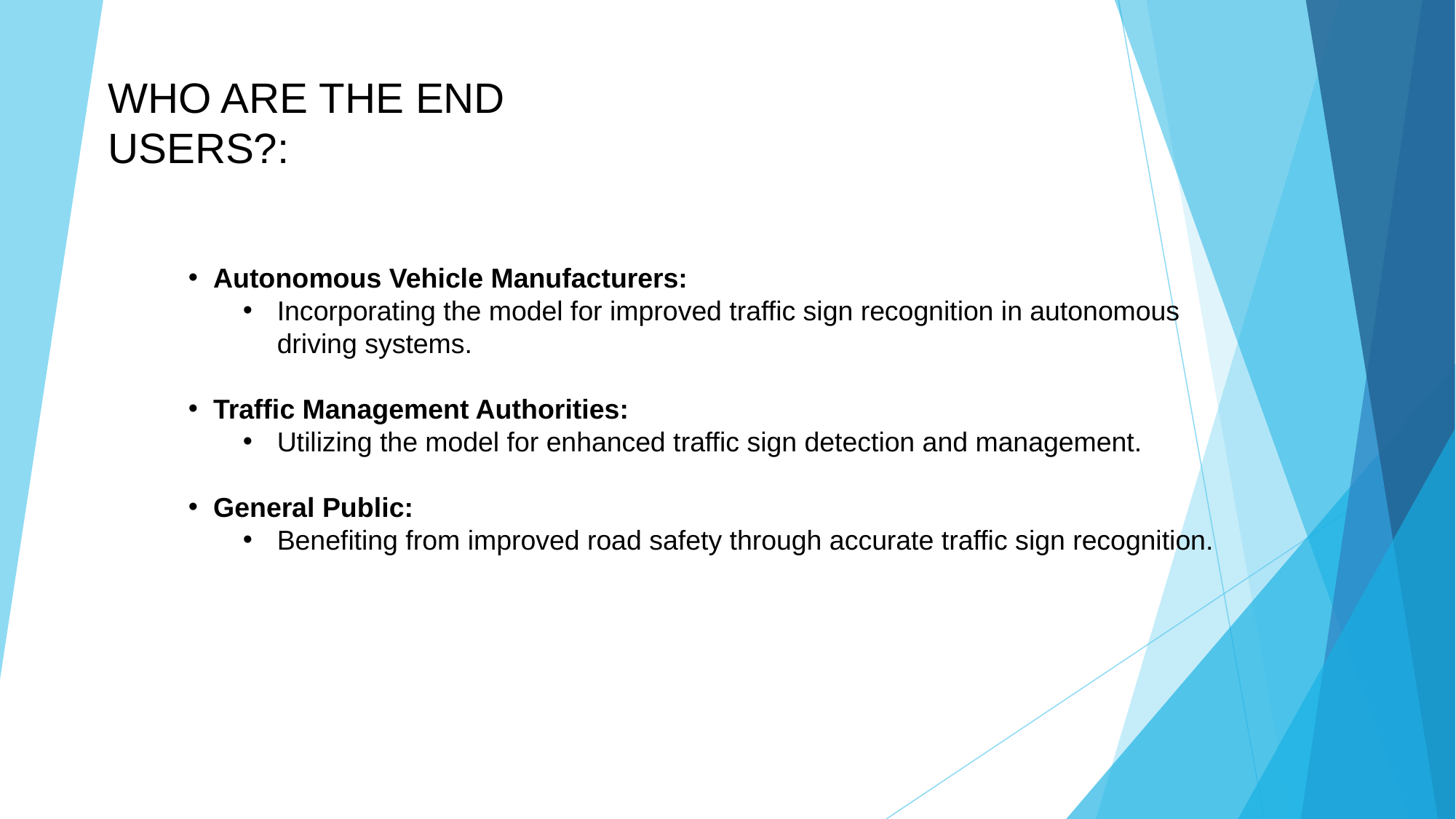

WHO ARE THE END USERS?:
  Autonomous Vehicle Manufacturers:
Incorporating the model for improved traffic sign recognition in autonomous driving systems.

  Traffic Management Authorities:
Utilizing the model for enhanced traffic sign detection and management.

  General Public:
Benefiting from improved road safety through accurate traffic sign recognition.